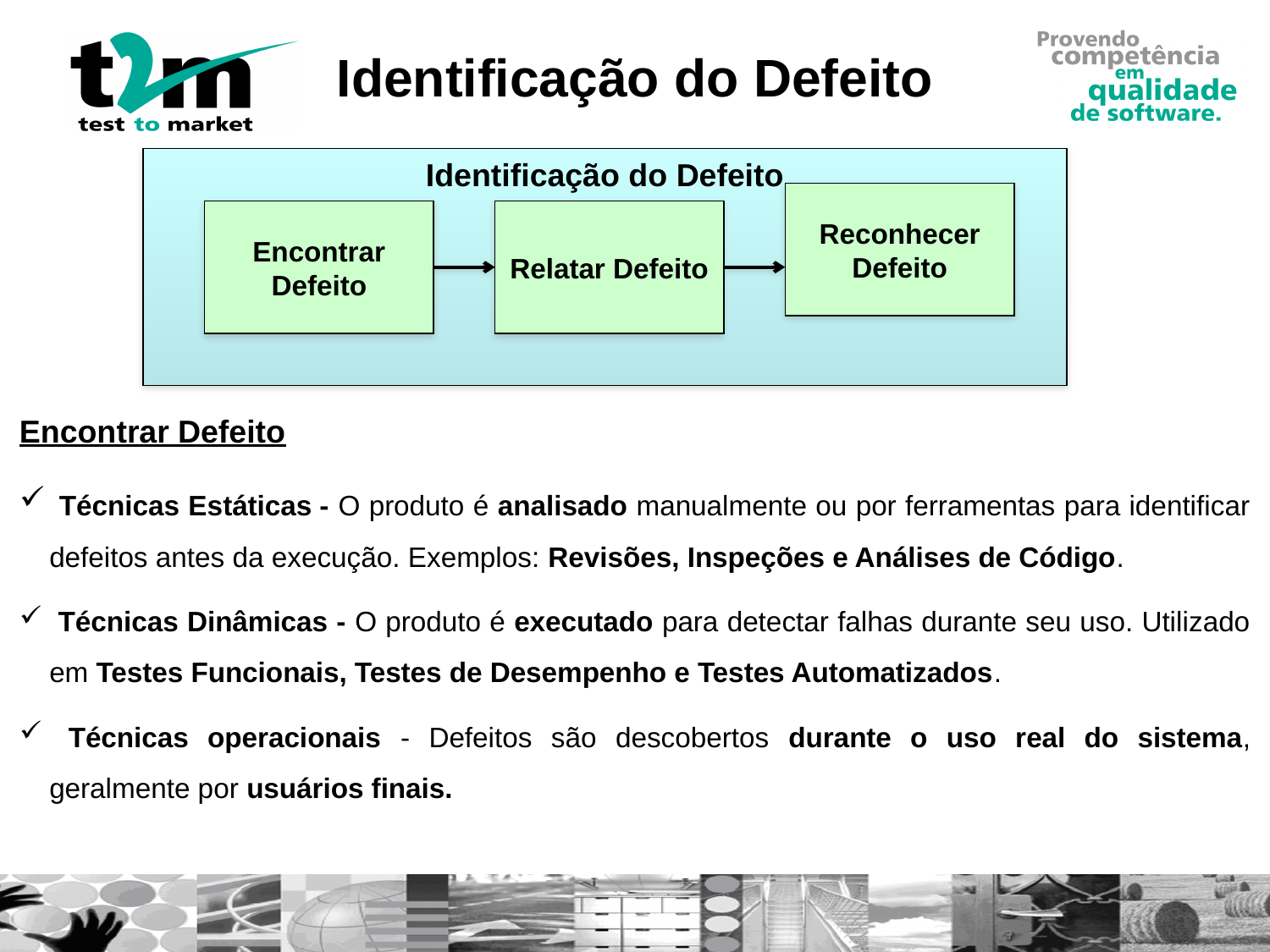

# Identificação do Defeito
Identificação do Defeito
Reconhecer Defeito
Encontrar Defeito
Relatar Defeito
Encontrar Defeito
 Técnicas Estáticas - O produto é analisado manualmente ou por ferramentas para identificar defeitos antes da execução. Exemplos: Revisões, Inspeções e Análises de Código.
 Técnicas Dinâmicas - O produto é executado para detectar falhas durante seu uso. Utilizado em Testes Funcionais, Testes de Desempenho e Testes Automatizados.
 Técnicas operacionais - Defeitos são descobertos durante o uso real do sistema, geralmente por usuários finais.